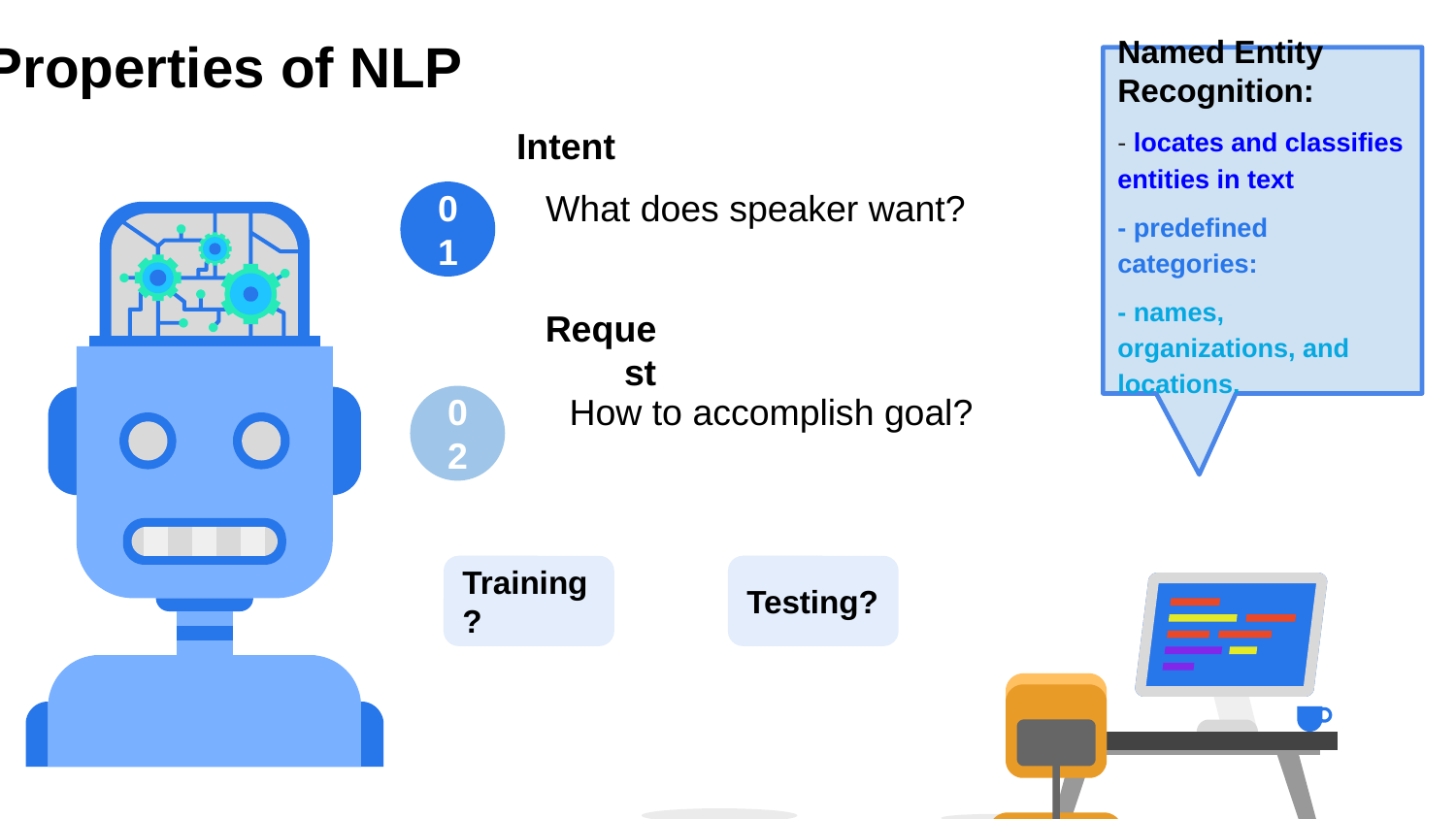

# Properties of NLP

Named Entity Recognition:
- locates and classifies entities in text
- predefined categories:
- names, organizations, and locations.

Intent
01
What does speaker want?

Request
02
How to accomplish goal?

Training?
Testing?